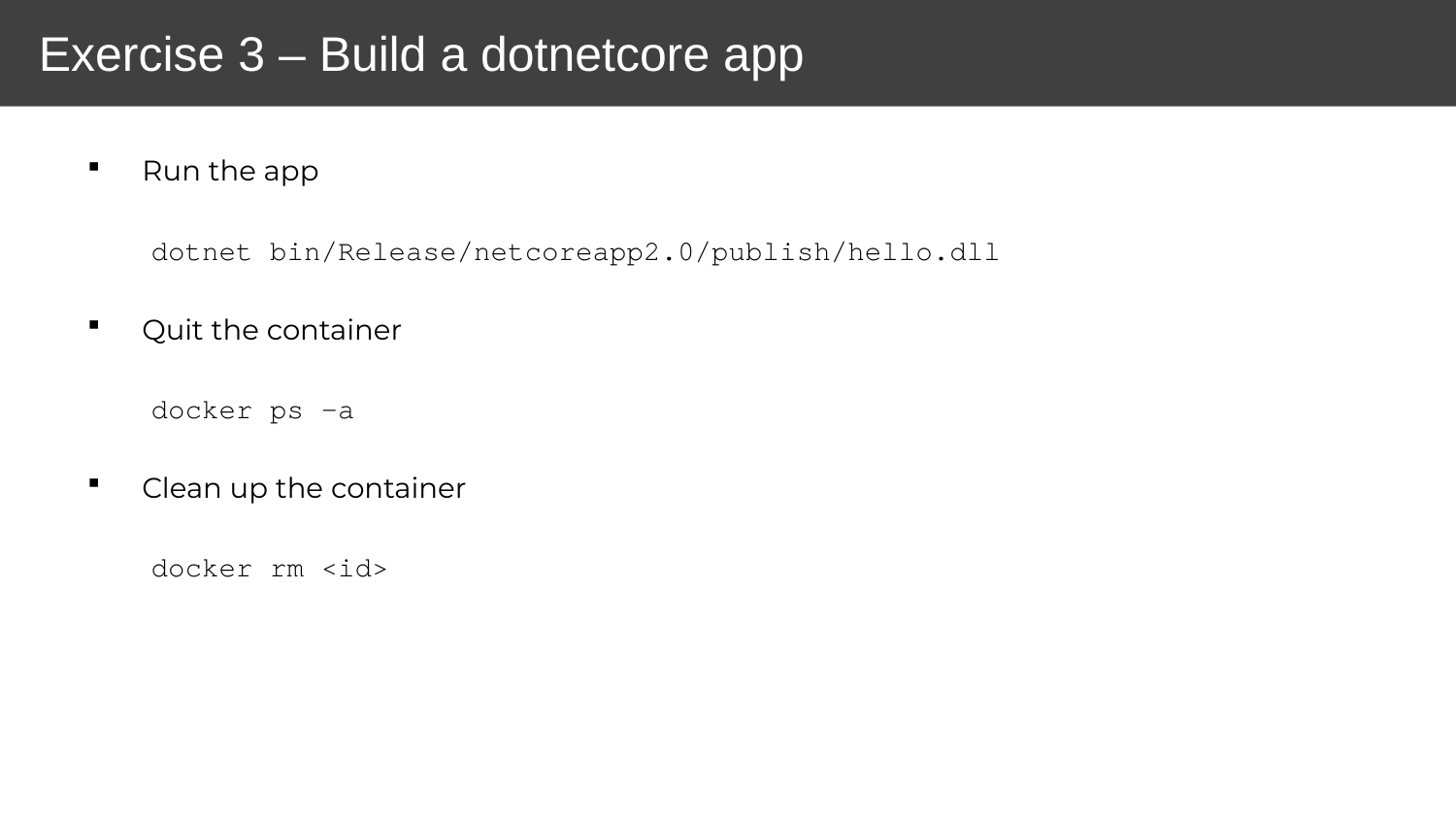

# Exercise 3 – Build a dotnetcore app
Run the app

dotnet bin/Release/netcoreapp2.0/publish/hello.dll

Quit the container

docker ps –a

Clean up the container

docker rm <id>